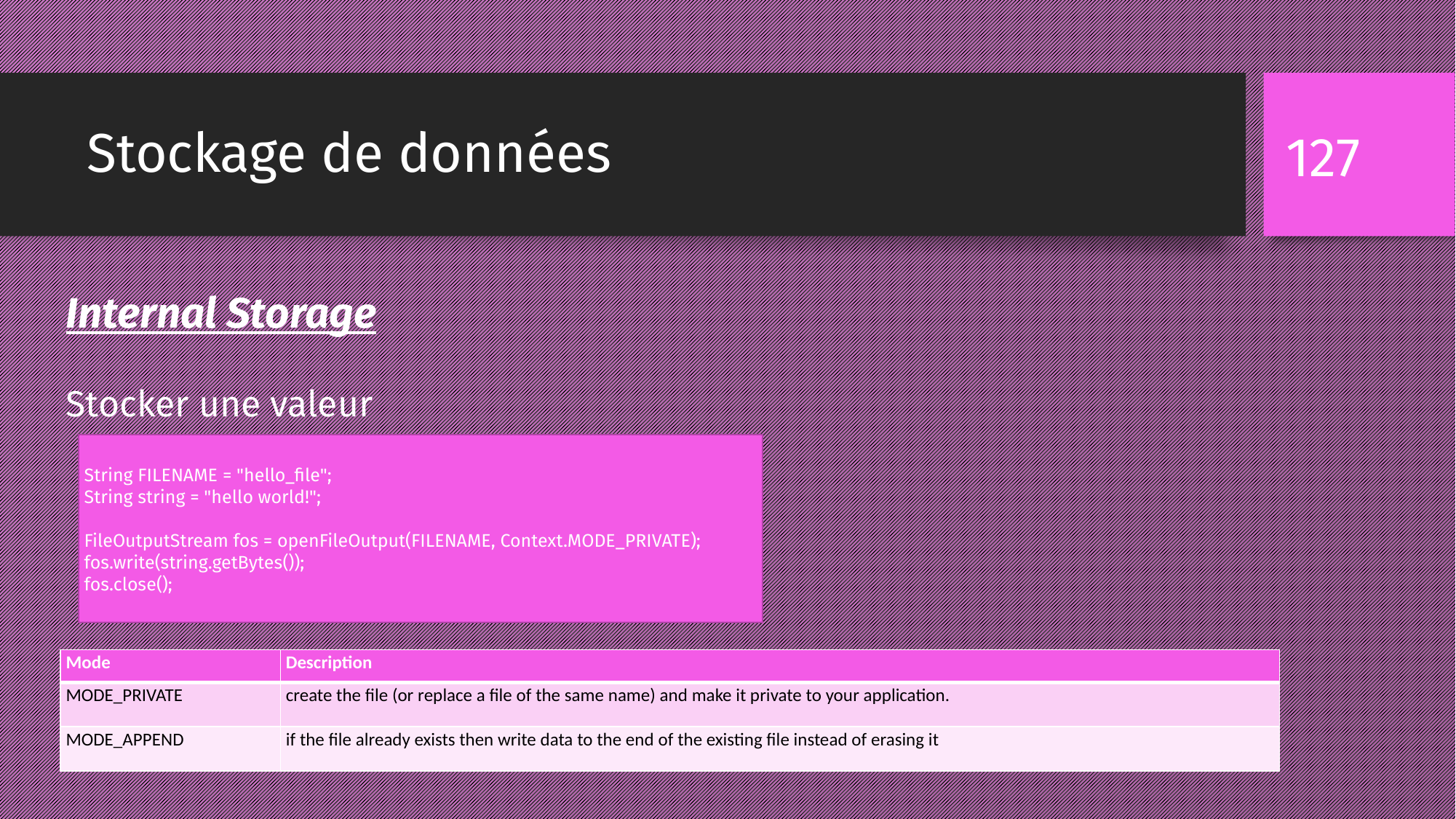

# Stockage de données
127
Internal Storage

Stocker une valeur

String FILENAME = "hello_file";
String string = "hello world!";

FileOutputStream fos = openFileOutput(FILENAME, Context.MODE_PRIVATE);
fos.write(string.getBytes());
fos.close();
| Mode | Description |
| --- | --- |
| MODE\_PRIVATE | create the file (or replace a file of the same name) and make it private to your application. |
| MODE\_APPEND | if the file already exists then write data to the end of the existing file instead of erasing it |